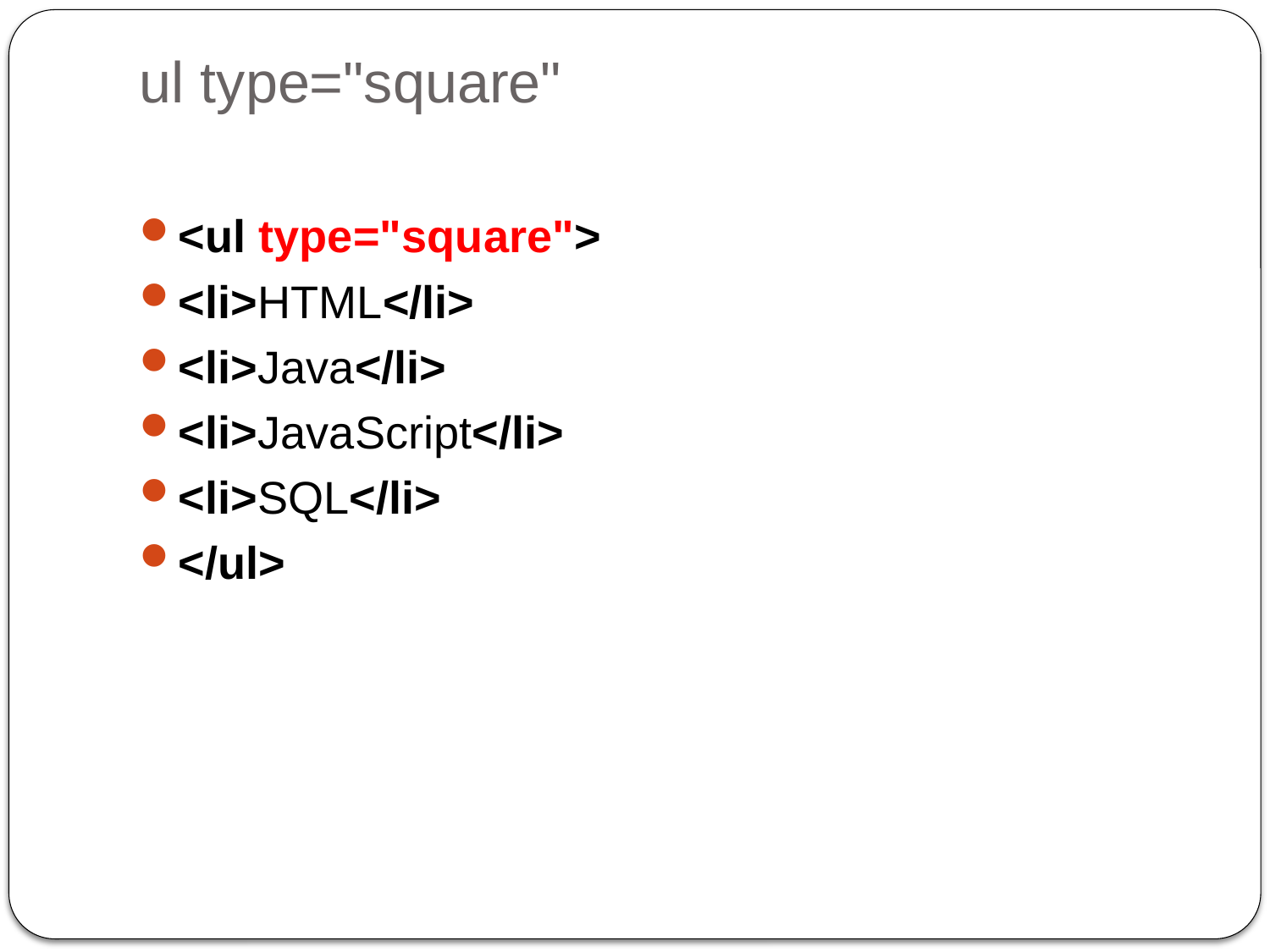

# ul type="square"
<ul type="square">
<li>HTML</li>
<li>Java</li>
<li>JavaScript</li>
<li>SQL</li>
</ul>